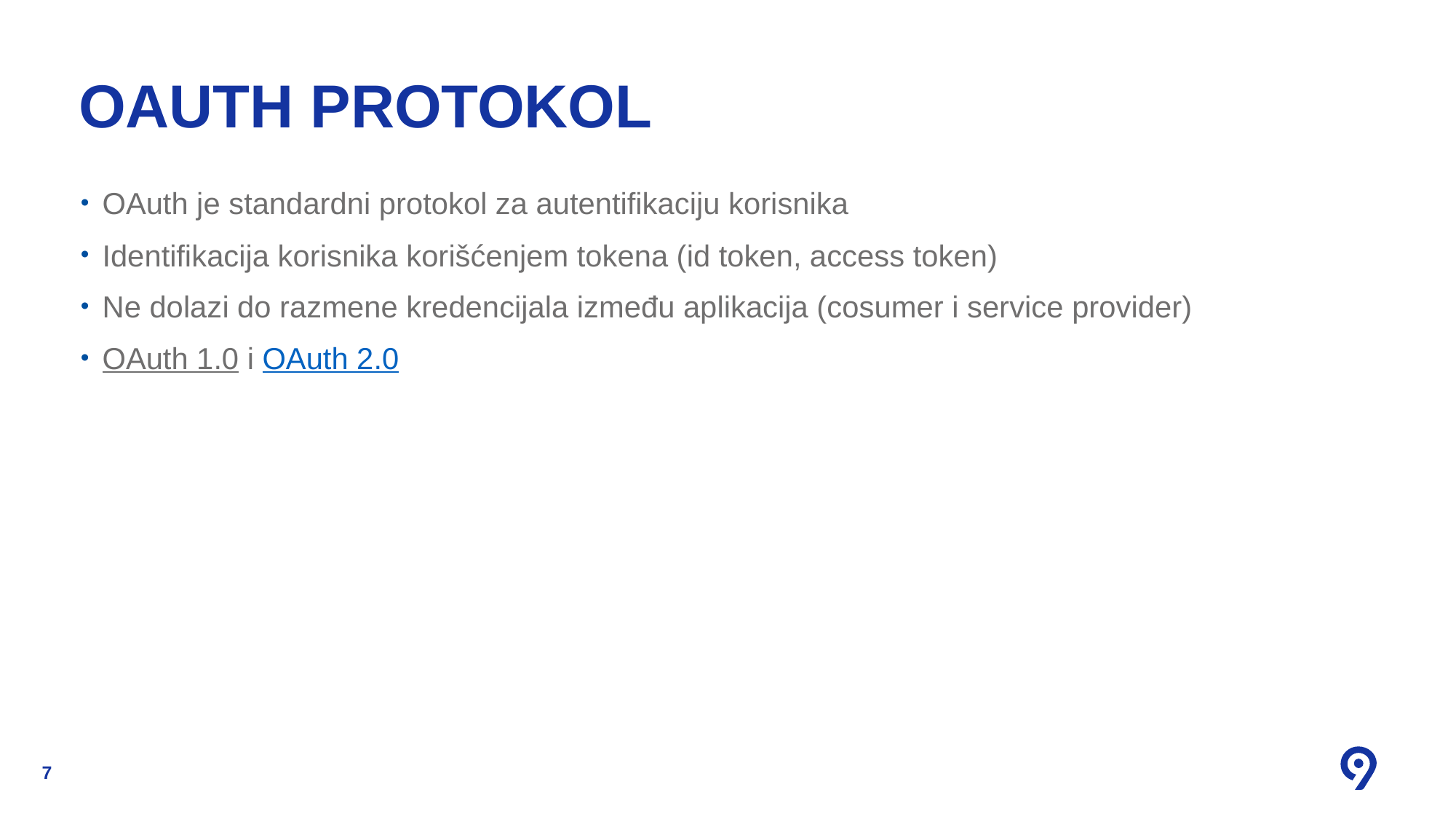

# OAuth protokol
OAuth je standardni protokol za autentifikaciju korisnika
Identifikacija korisnika korišćenjem tokena (id token, access token)
Ne dolazi do razmene kredencijala između aplikacija (cosumer i service provider)
OAuth 1.0 i OAuth 2.0

7